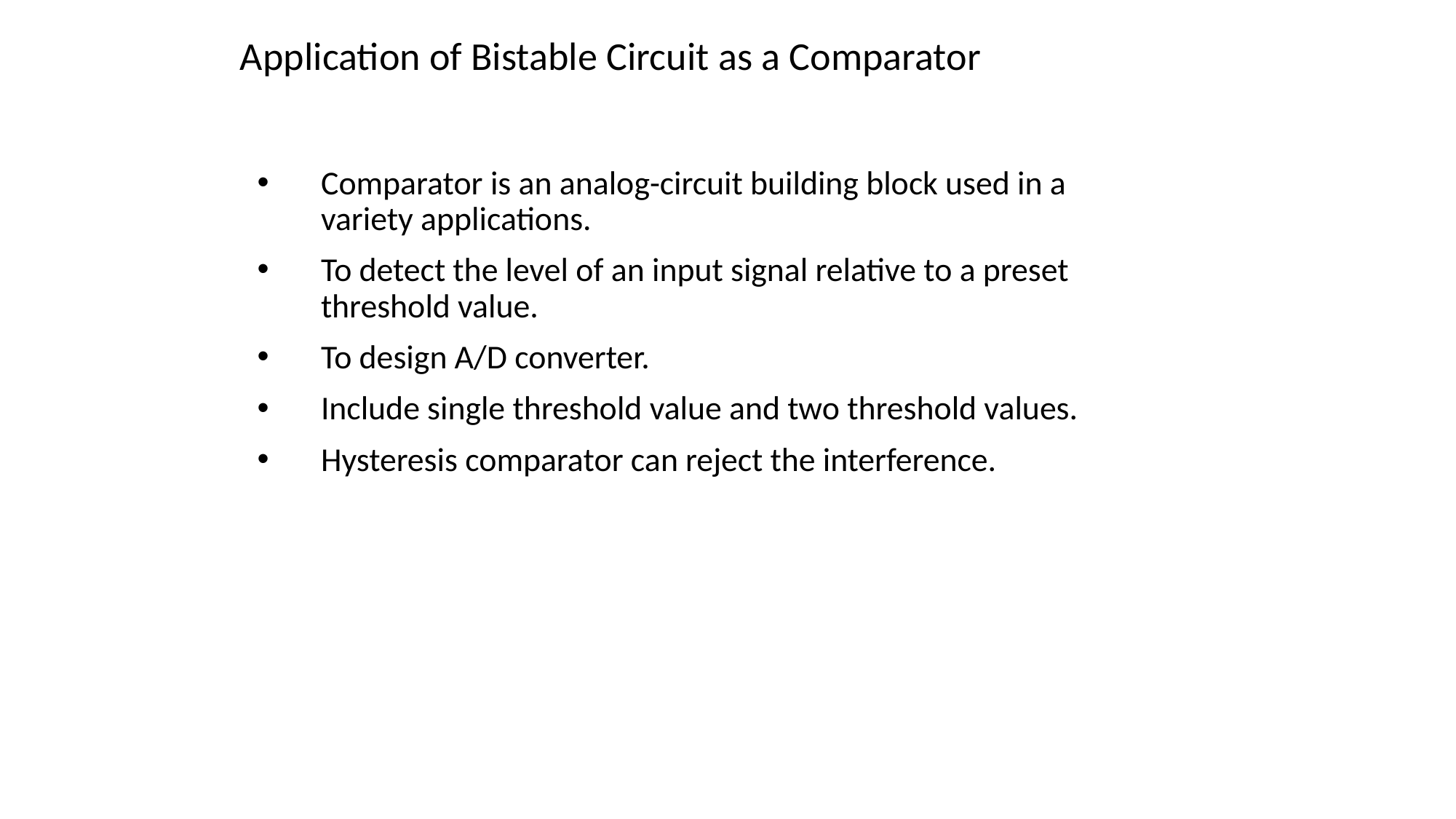

# Application of Bistable Circuit as a Comparator
Comparator is an analog-circuit building block used in a variety applications.
To detect the level of an input signal relative to a preset threshold value.
To design A/D converter.
Include single threshold value and two threshold values.
Hysteresis comparator can reject the interference.